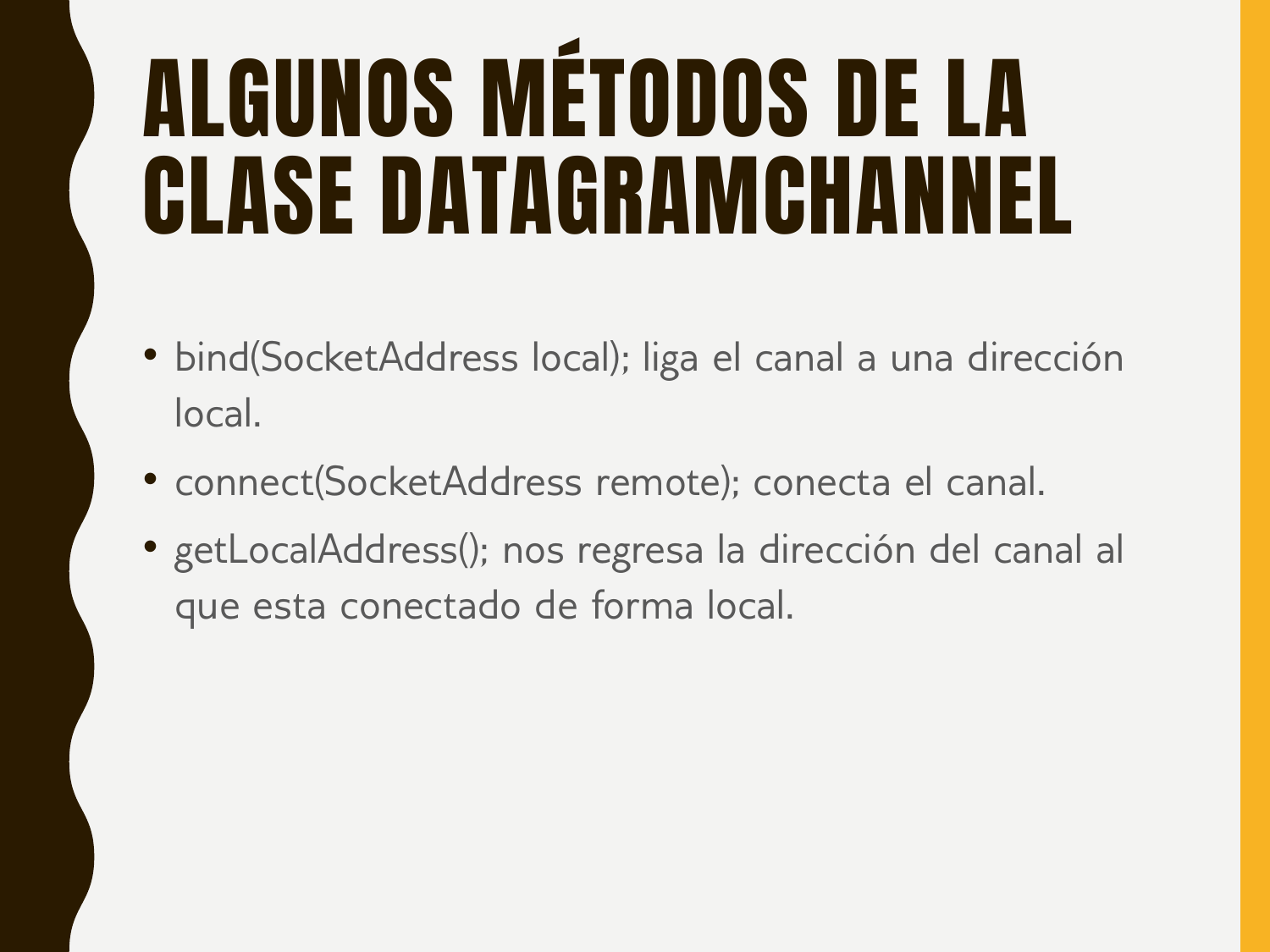

# Algunos métodos de la clase DatagramChannel
bind(SocketAddress local); liga el canal a una dirección local.
connect(SocketAddress remote); conecta el canal.
getLocalAddress(); nos regresa la dirección del canal al que esta conectado de forma local.